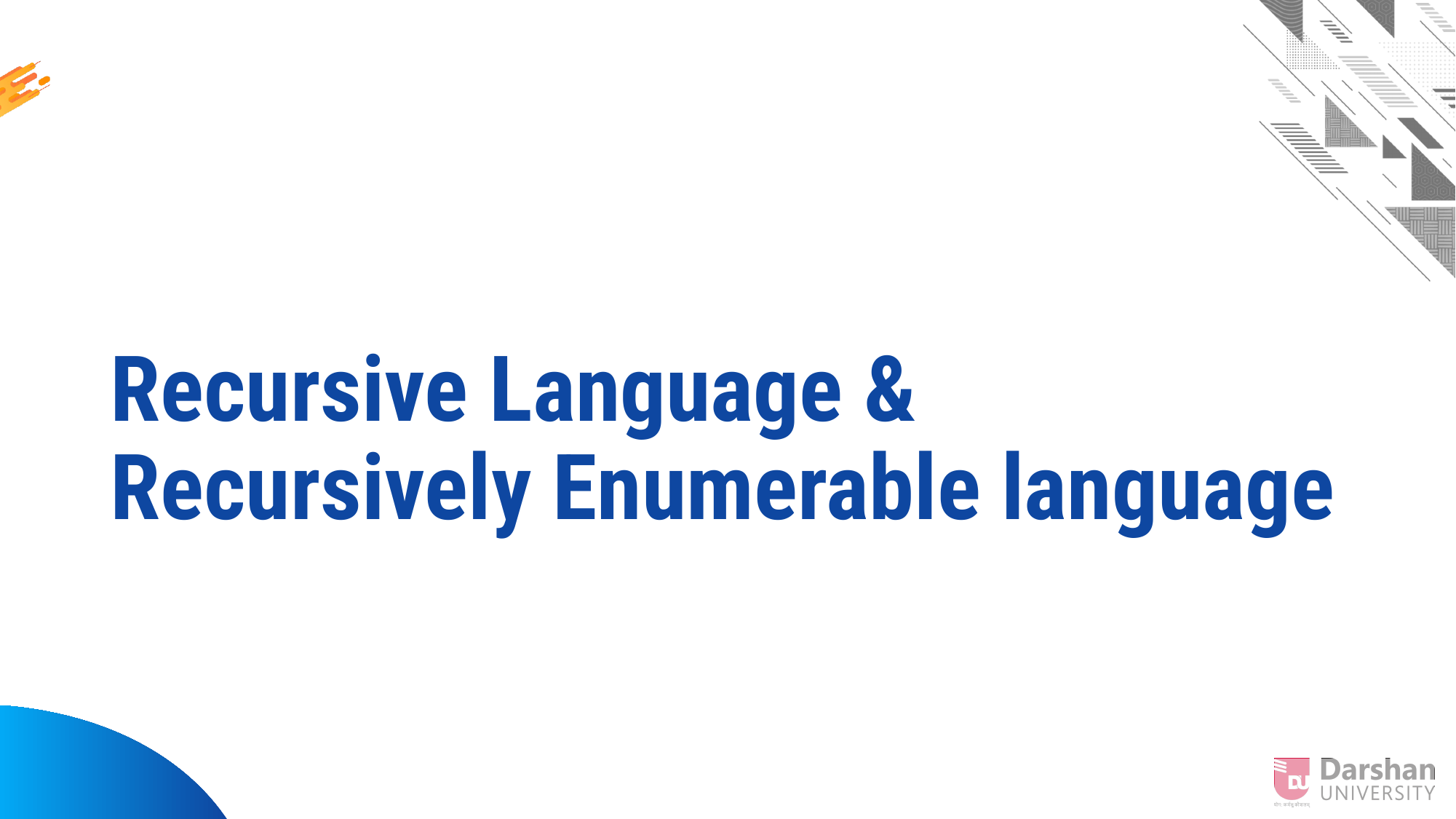

# Recursive Language & Recursively Enumerable language